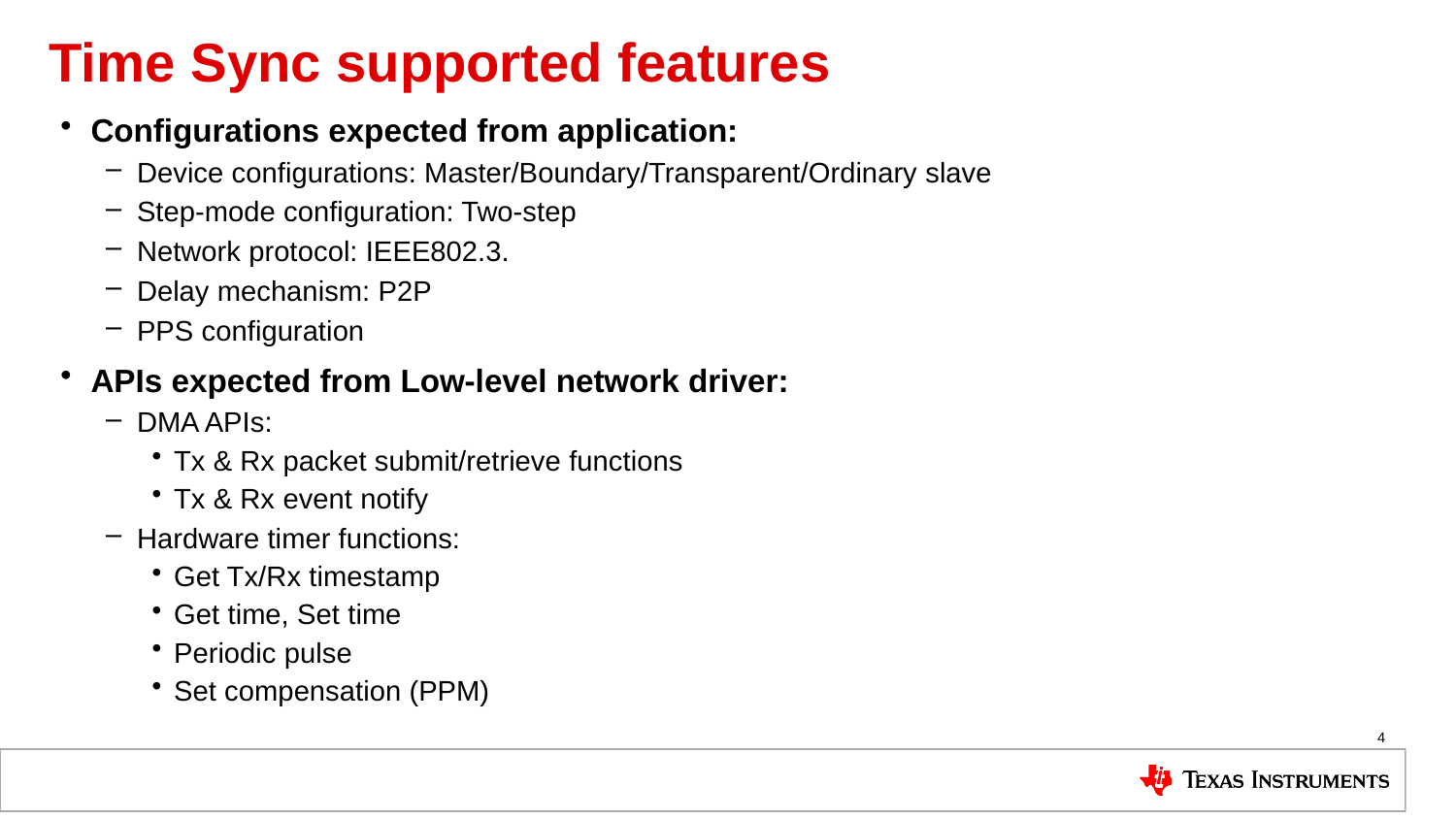

# Time Sync supported features
Configurations expected from application:
Device configurations: Master/Boundary/Transparent/Ordinary slave
Step-mode configuration: Two-step
Network protocol: IEEE802.3.
Delay mechanism: P2P
PPS configuration
APIs expected from Low-level network driver:
DMA APIs:
Tx & Rx packet submit/retrieve functions
Tx & Rx event notify
Hardware timer functions:
Get Tx/Rx timestamp
Get time, Set time
Periodic pulse
Set compensation (PPM)
4